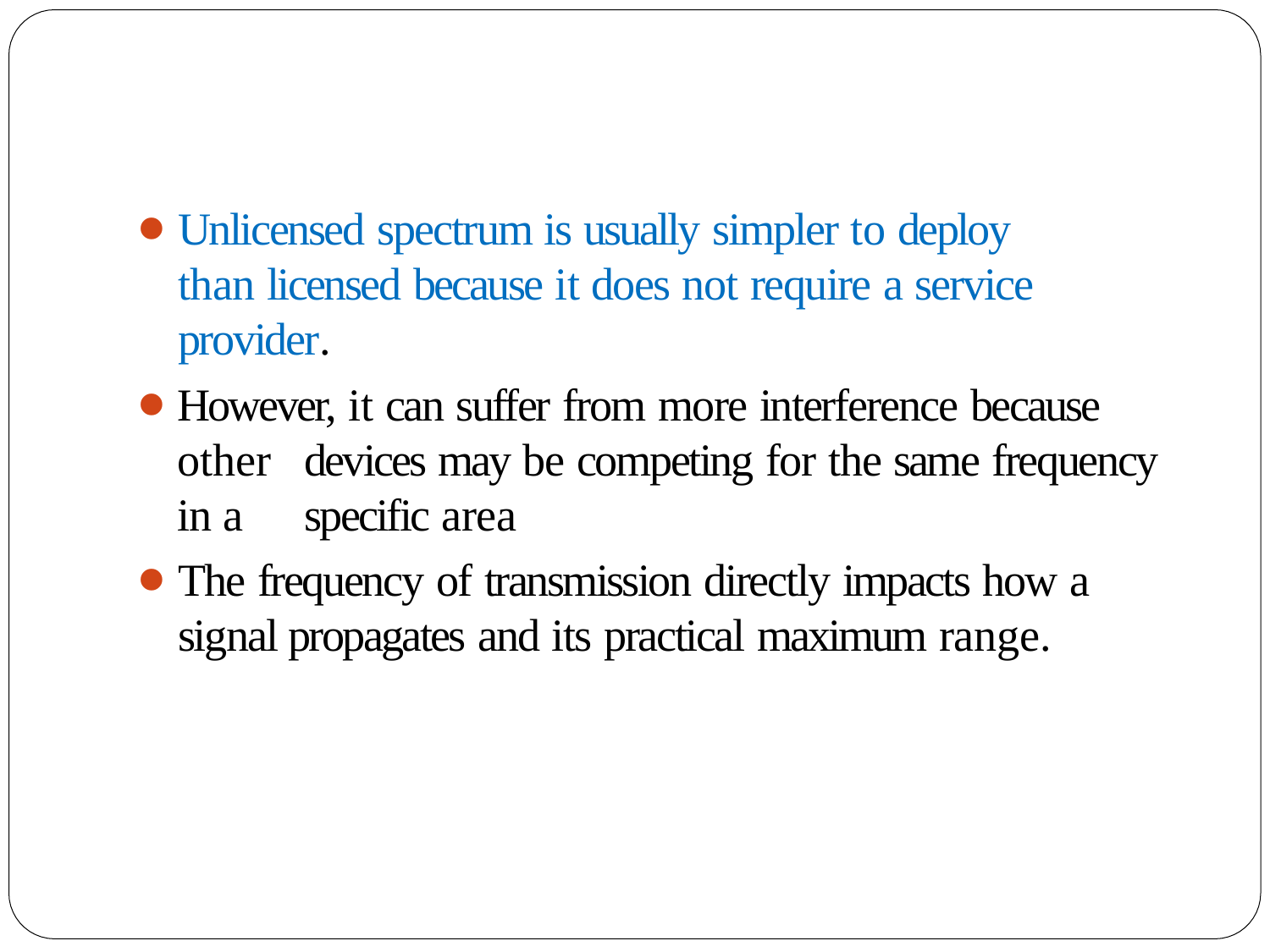

Unlicensed spectrum is usually simpler to deploy than licensed because it does not require a service provider.
However, it can suffer from more interference because other 	devices may be competing for the same frequency in a 	specific area
The frequency of transmission directly impacts how a signal propagates and its practical maximum range.